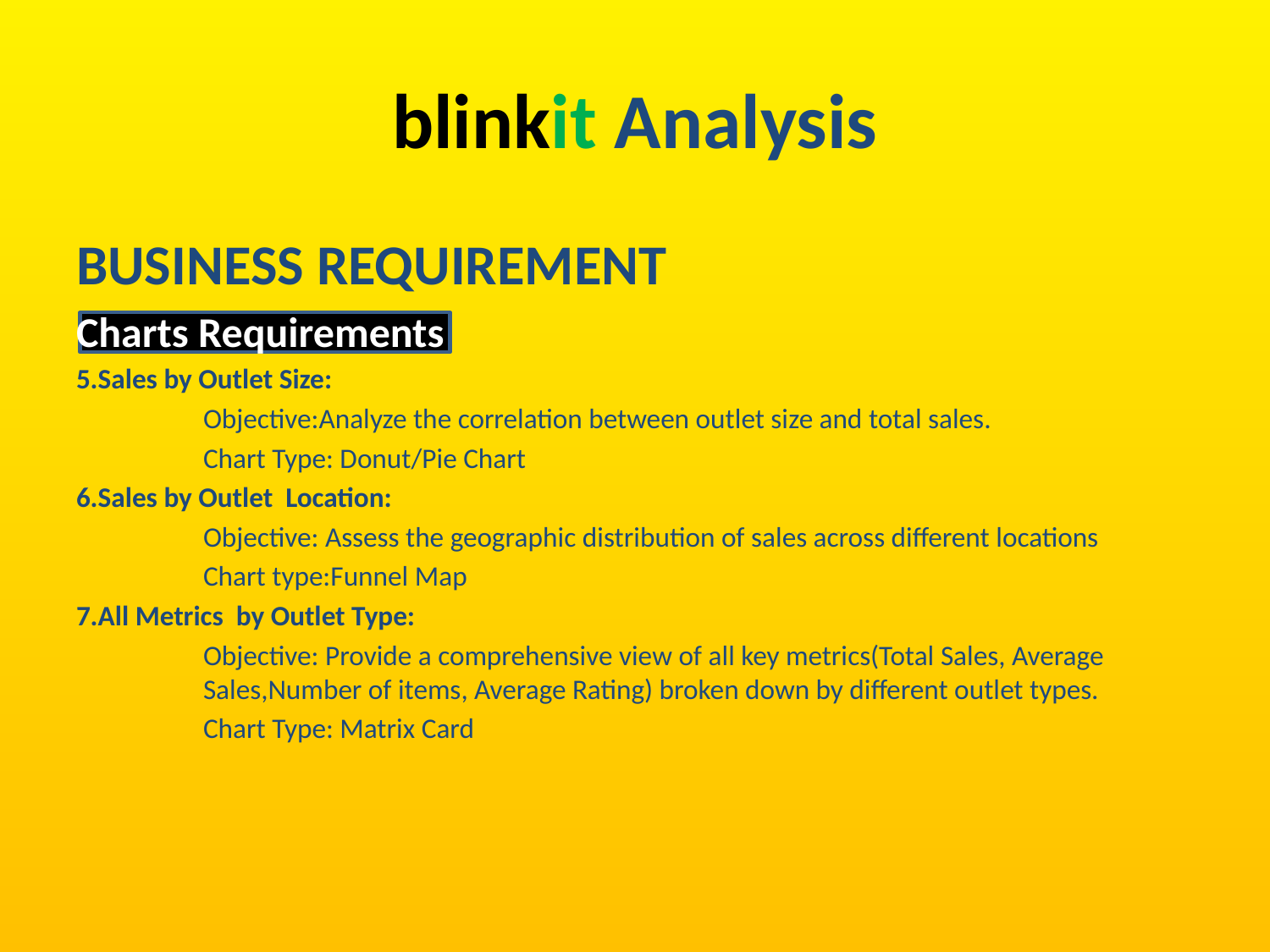

# blinkit Analysis
BUSINESS REQUIREMENT
Charts Requirements
5.Sales by Outlet Size:
	Objective:Analyze the correlation between outlet size and total sales.
	Chart Type: Donut/Pie Chart
6.Sales by Outlet  Location:
	Objective: Assess the geographic distribution of sales across different locations
	Chart type:Funnel Map
7.All Metrics  by Outlet Type:
	Objective: Provide a comprehensive view of all key metrics(Total Sales, Average  	Sales,Number of items, Average Rating) broken down by different outlet types.
	Chart Type: Matrix Card